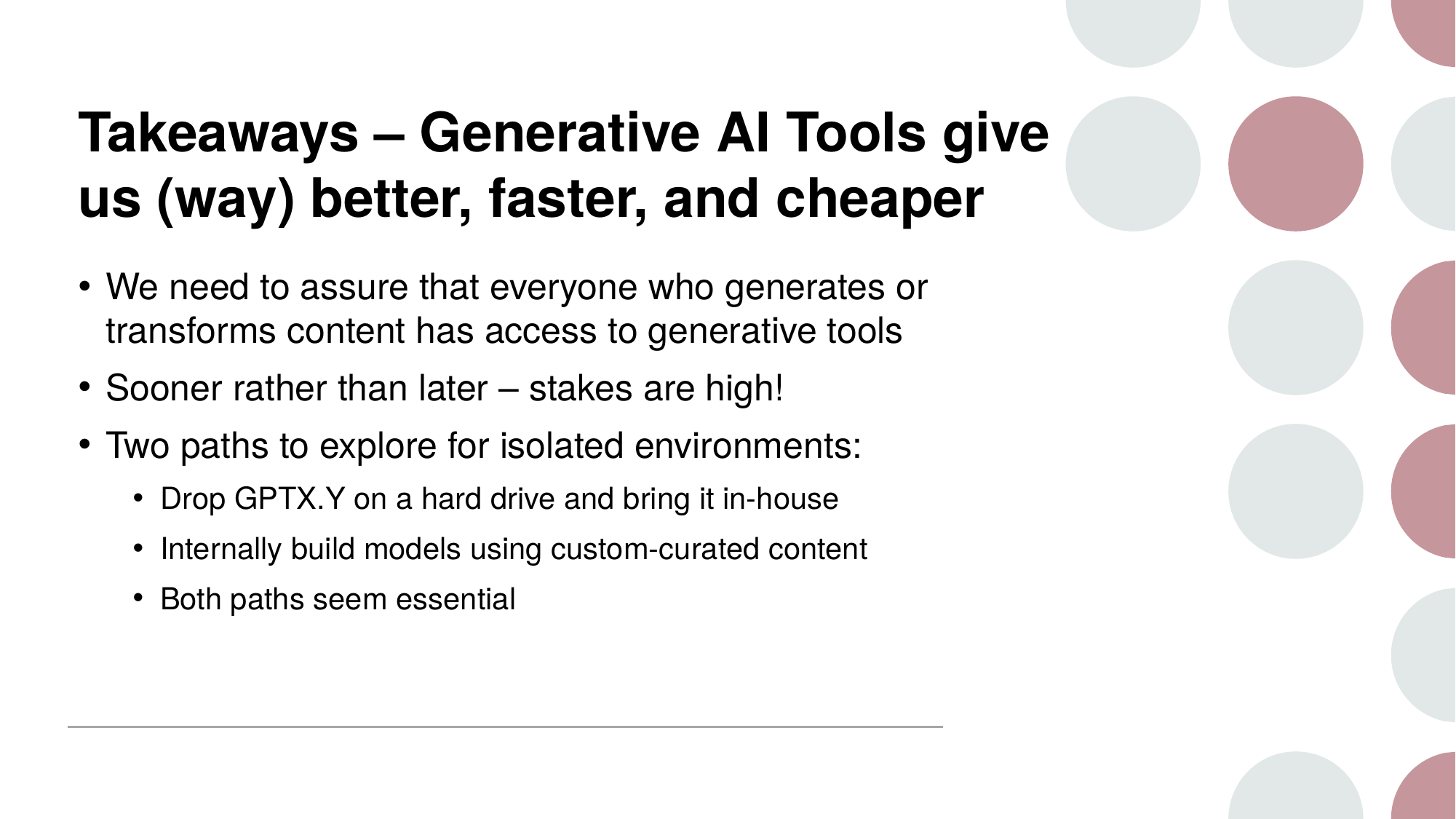

# Takeaways – Generative AI Tools give us (way) better, faster, and cheaper
We need to assure that everyone who generates or transforms content has access to generative tools
Sooner rather than later – stakes are high!
Two paths to explore for isolated environments:
Drop GPTX.Y on a hard drive and bring it in-house
Internally build models using custom-curated content
Both paths seem essential